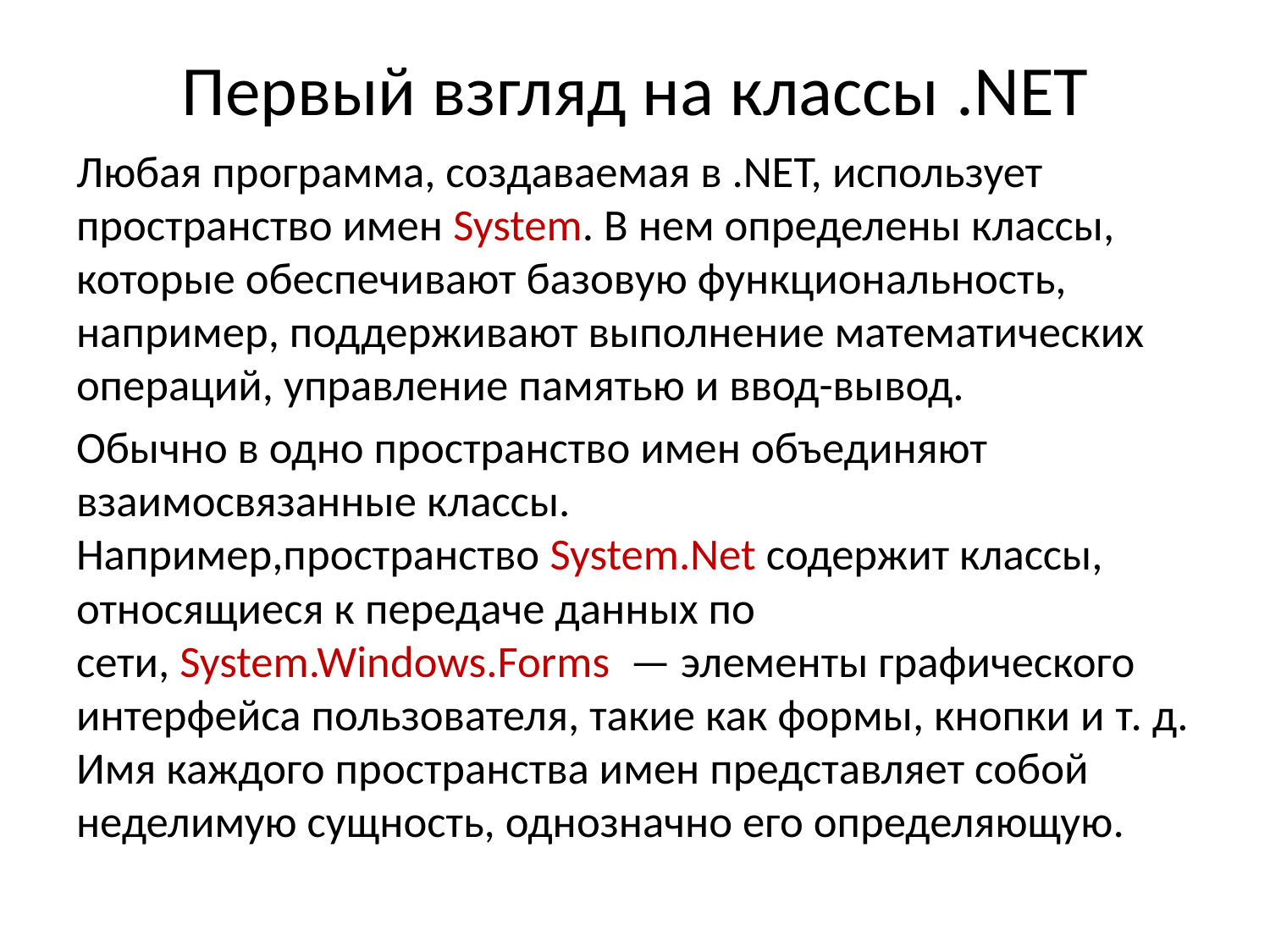

# Первый взгляд на классы .NET
Любая программа, создаваемая в .NET, использует пространство имен System. В нем определены классы, которые обеспечивают базовую функциональность, например, поддерживают выполнение математических операций, управление памятью и ввод-вывод.
Обычно в одно пространство имен объединяют взаимосвязанные классы. Например,пространство System.Net содержит классы, относящиеся к передаче данных по сети, System.Windows.Forms  — элементы графического интерфейса пользователя, такие как формы, кнопки и т. д. Имя каждого пространства имен представляет собой неделимую сущность, однозначно его определяющую.